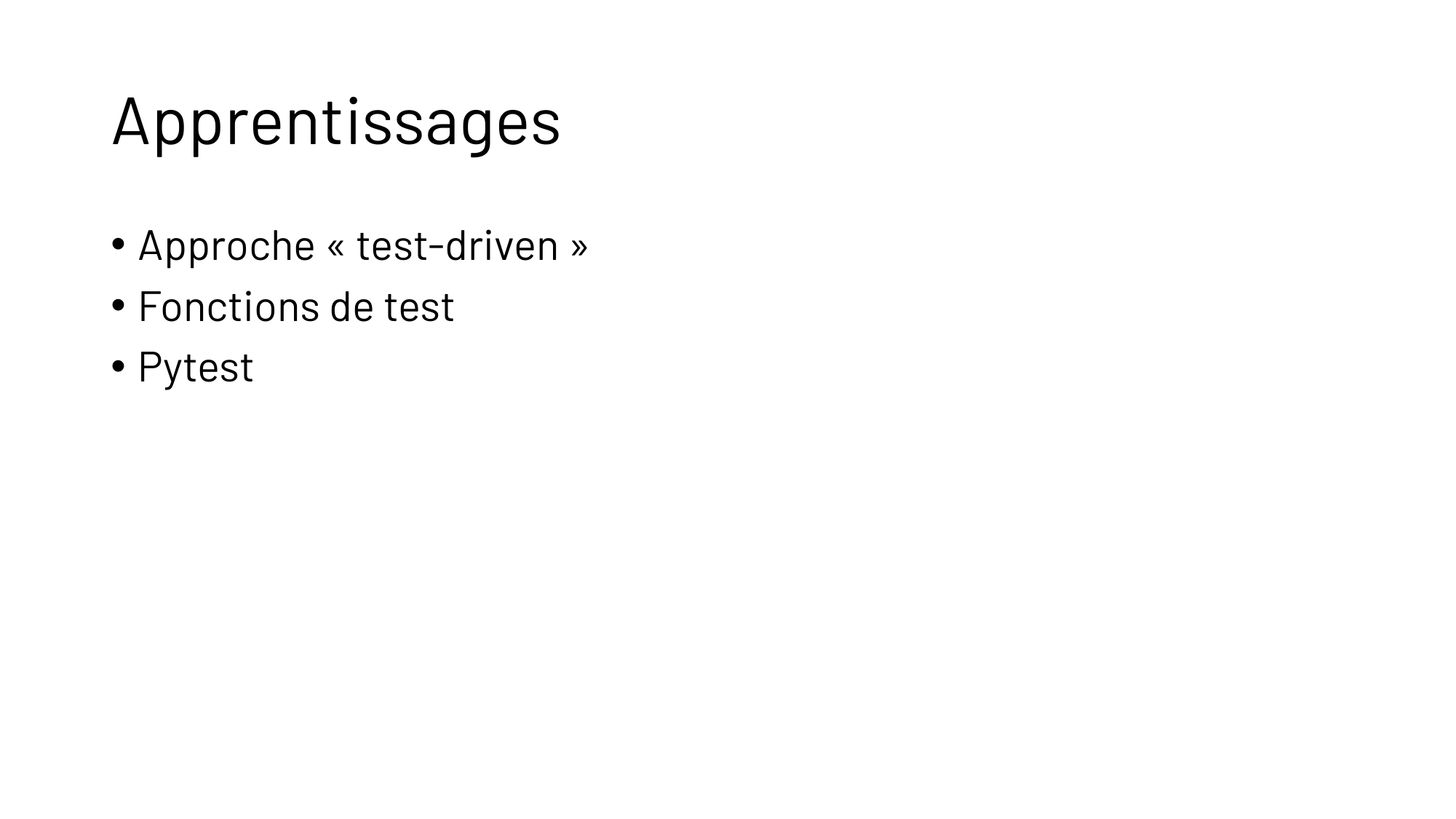

# Apprentissages
Approche « test-driven »
Fonctions de test
Pytest